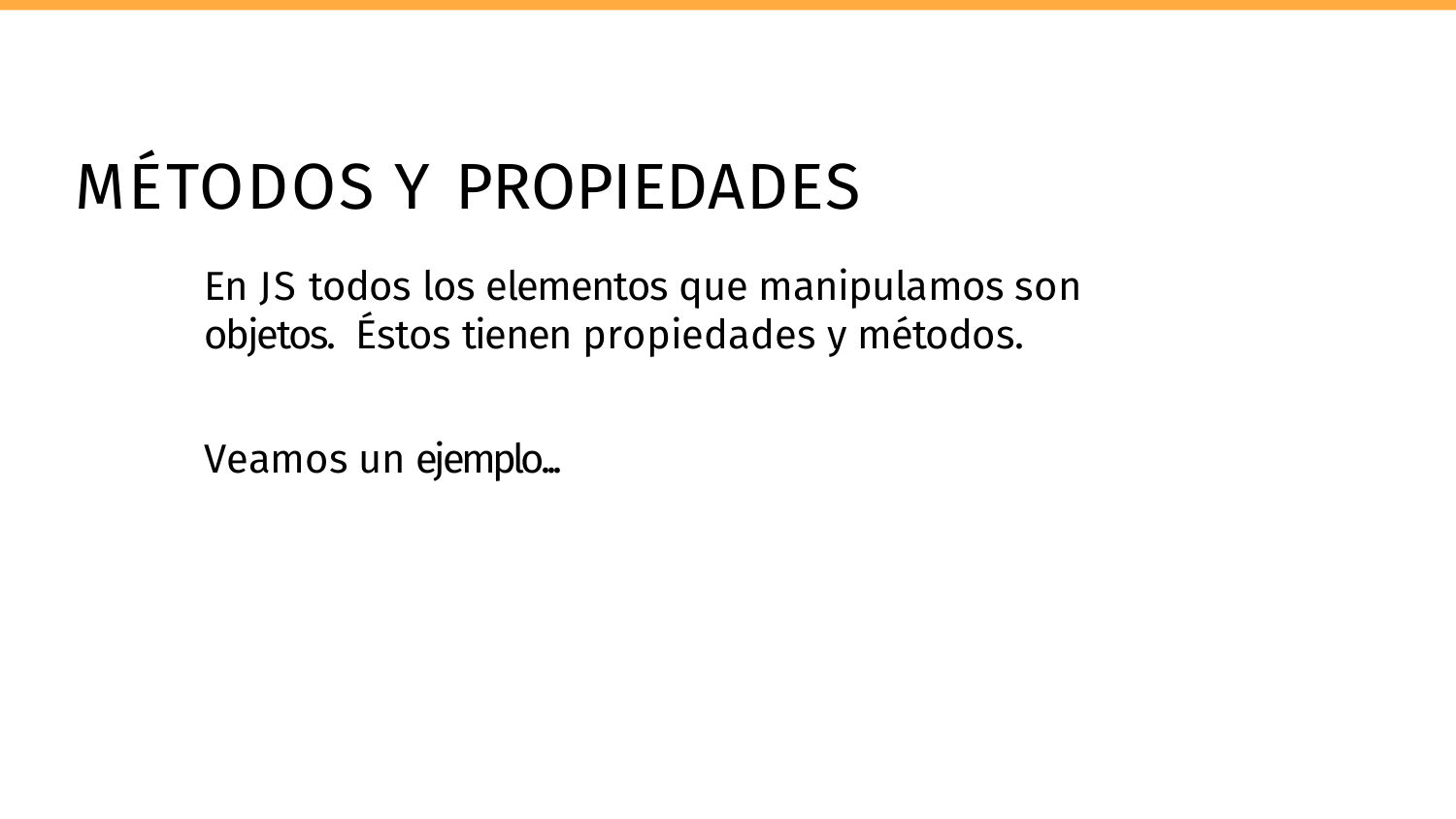

MÉTODOS Y PROPIEDADES
En JS todos los elementos que manipulamos son objetos.  Éstos tienen propiedades y métodos.

Veamos un ejemplo...